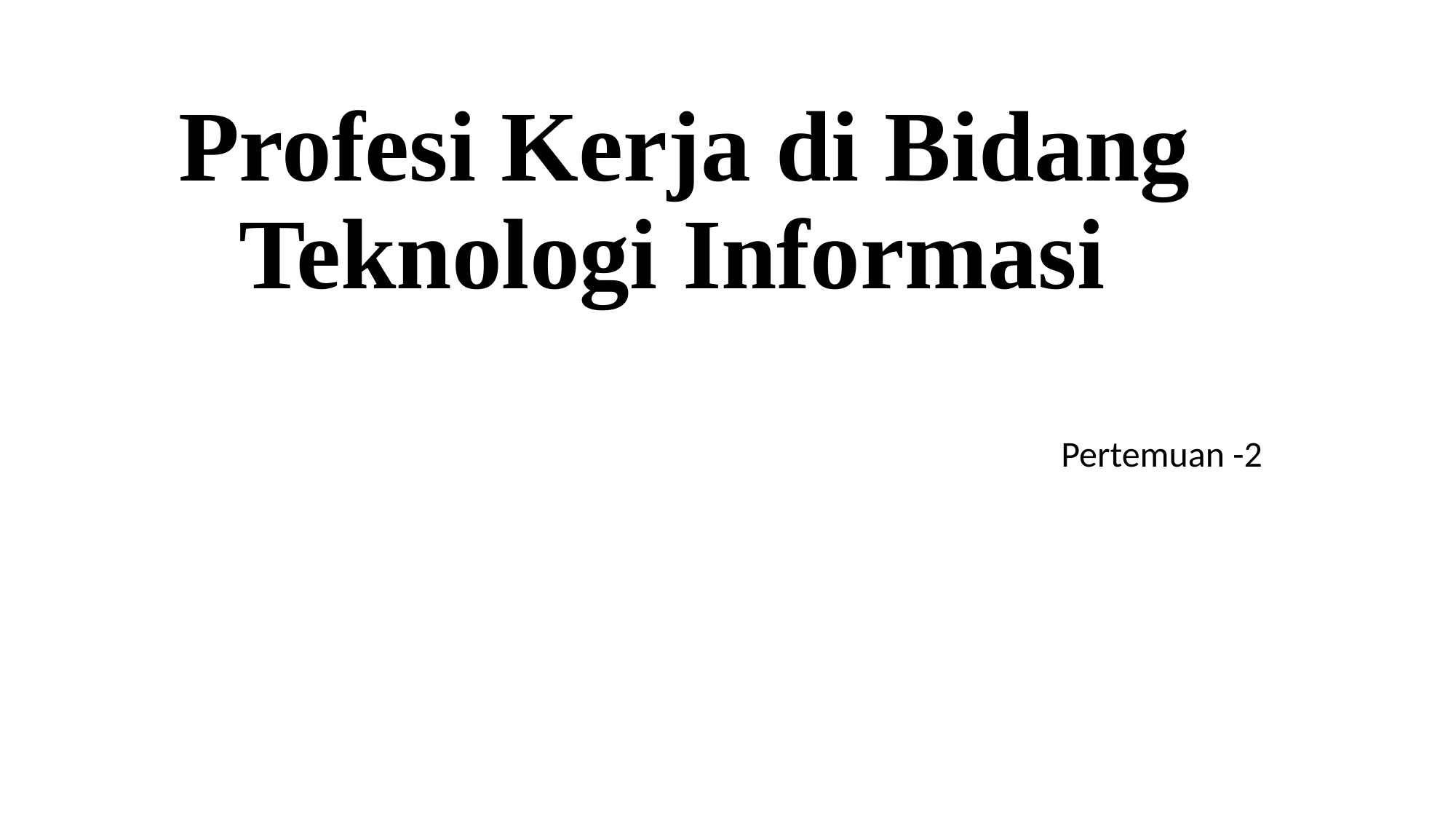

# Profesi Kerja di Bidang Teknologi Informasi
Pertemuan -2